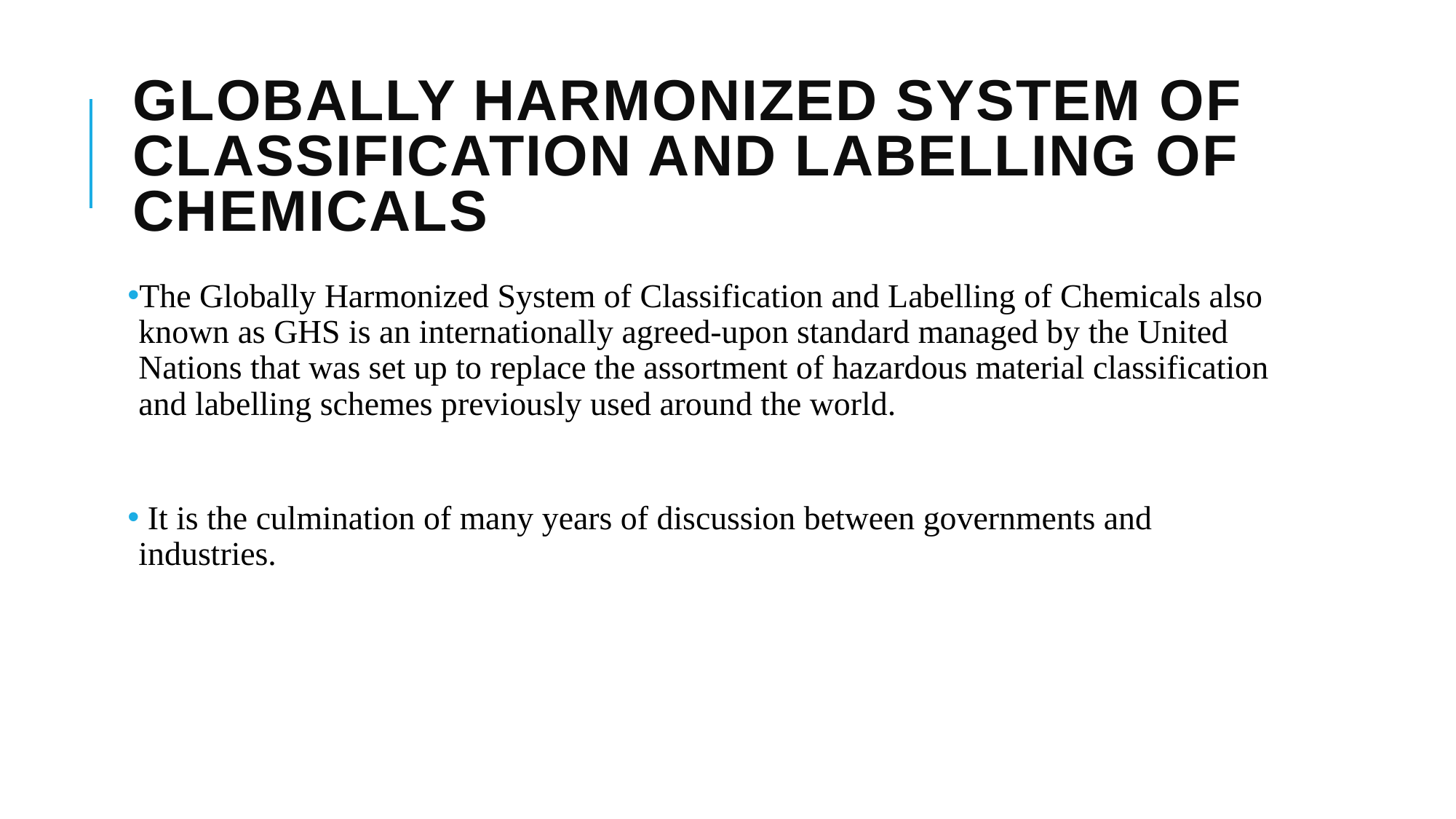

# Globally Harmonized System of Classification and Labelling of Chemicals
The Globally Harmonized System of Classification and Labelling of Chemicals also known as GHS is an internationally agreed-upon standard managed by the United Nations that was set up to replace the assortment of hazardous material classification and labelling schemes previously used around the world.

 It is the culmination of many years of discussion between governments and industries.